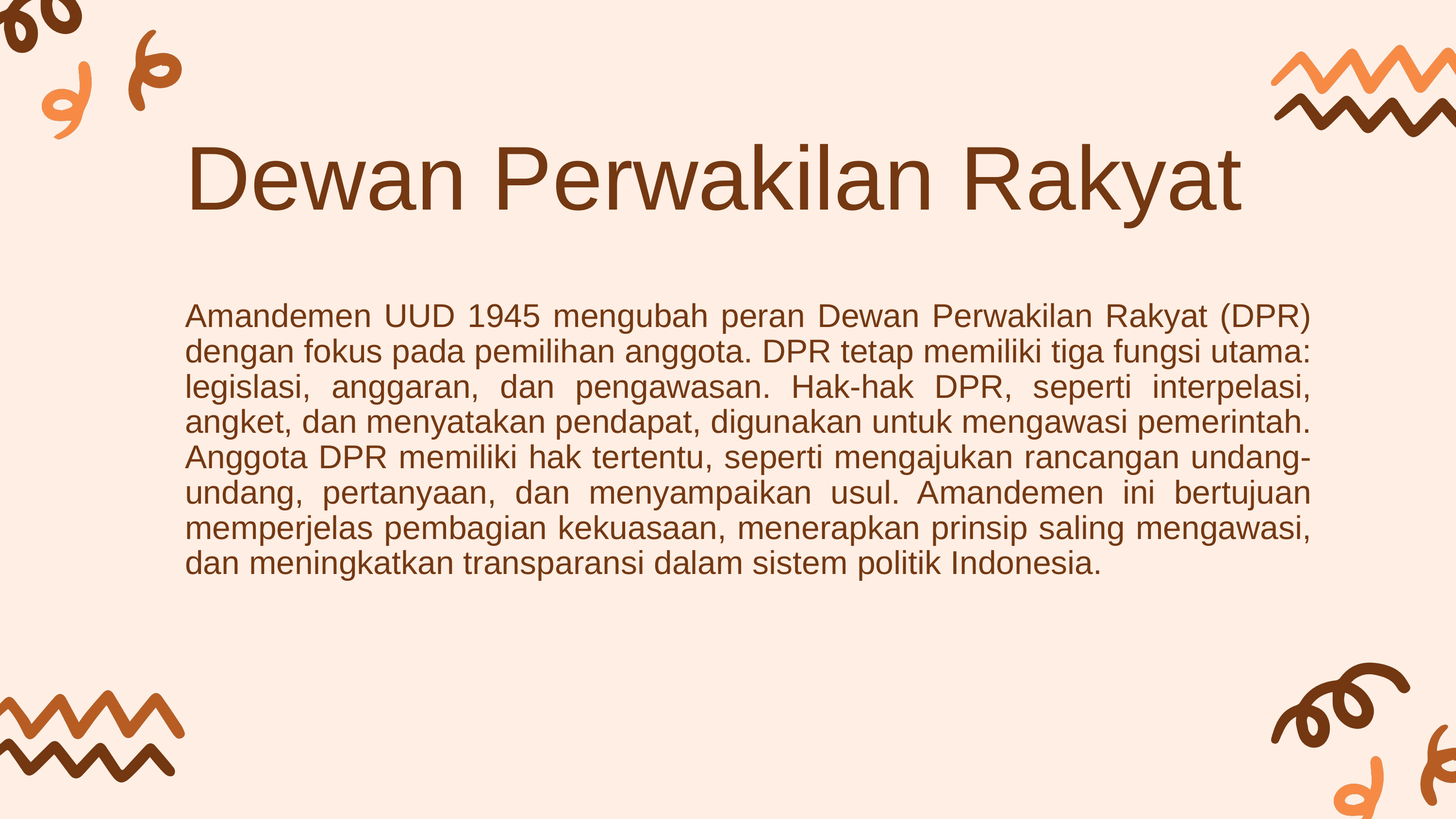

Dewan Perwakilan Rakyat

Amandemen UUD 1945 mengubah peran Dewan Perwakilan Rakyat (DPR) dengan fokus pada pemilihan anggota. DPR tetap memiliki tiga fungsi utama: legislasi, anggaran, dan pengawasan. Hak-hak DPR, seperti interpelasi, angket, dan menyatakan pendapat, digunakan untuk mengawasi pemerintah. Anggota DPR memiliki hak tertentu, seperti mengajukan rancangan undang-undang, pertanyaan, dan menyampaikan usul. Amandemen ini bertujuan memperjelas pembagian kekuasaan, menerapkan prinsip saling mengawasi, dan meningkatkan transparansi dalam sistem politik Indonesia.